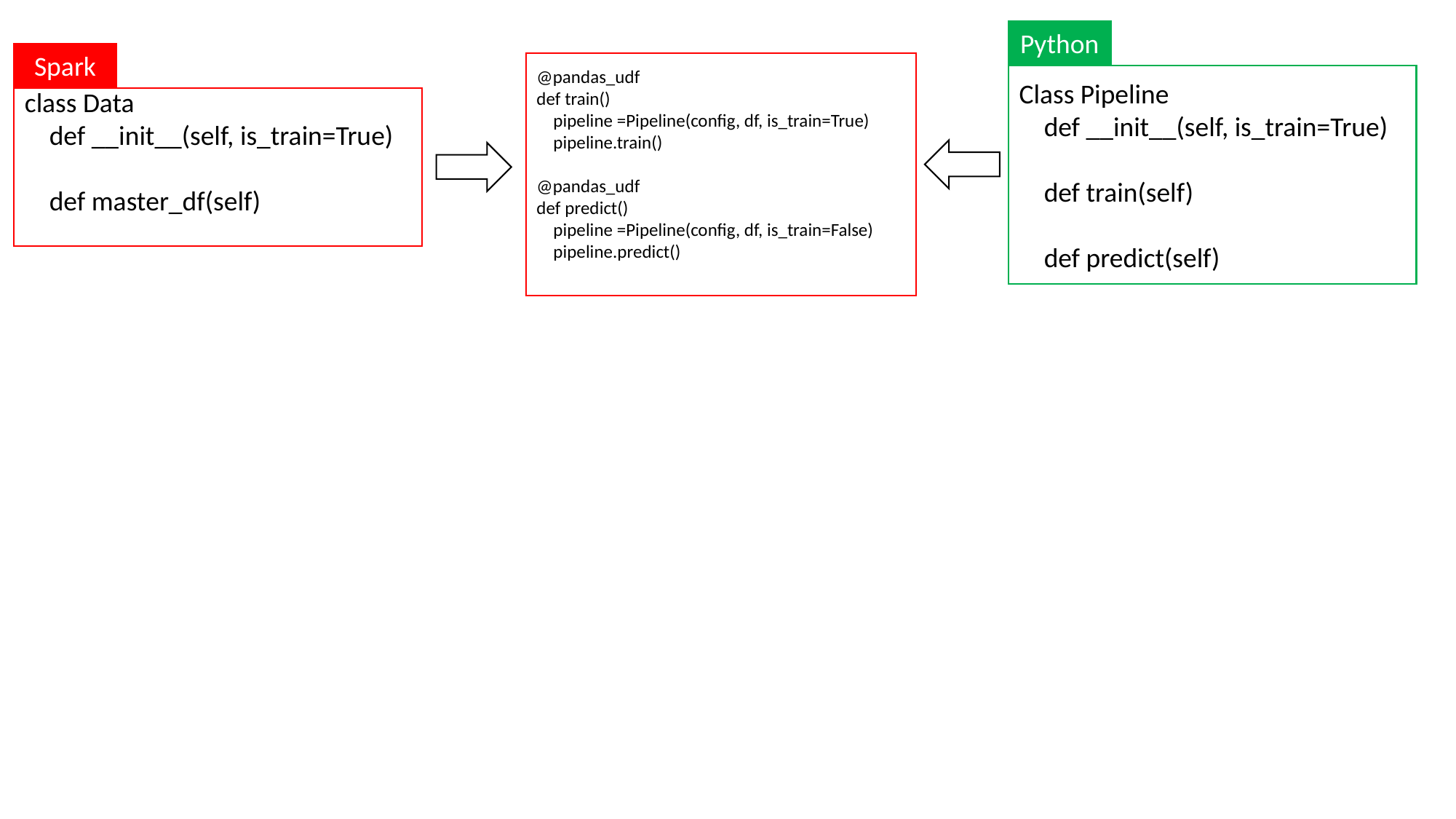

Python
Spark
@pandas_udf
def train()
    pipeline =Pipeline(config, df, is_train=True)
    pipeline.train()

@pandas_udf
def predict()
    pipeline =Pipeline(config, df, is_train=False)
    pipeline.predict()

Class Pipeline
    def __init__(self, is_train=True)

    def train(self)

    def predict(self)
class Data
    def __init__(self, is_train=True)

    def master_df(self)